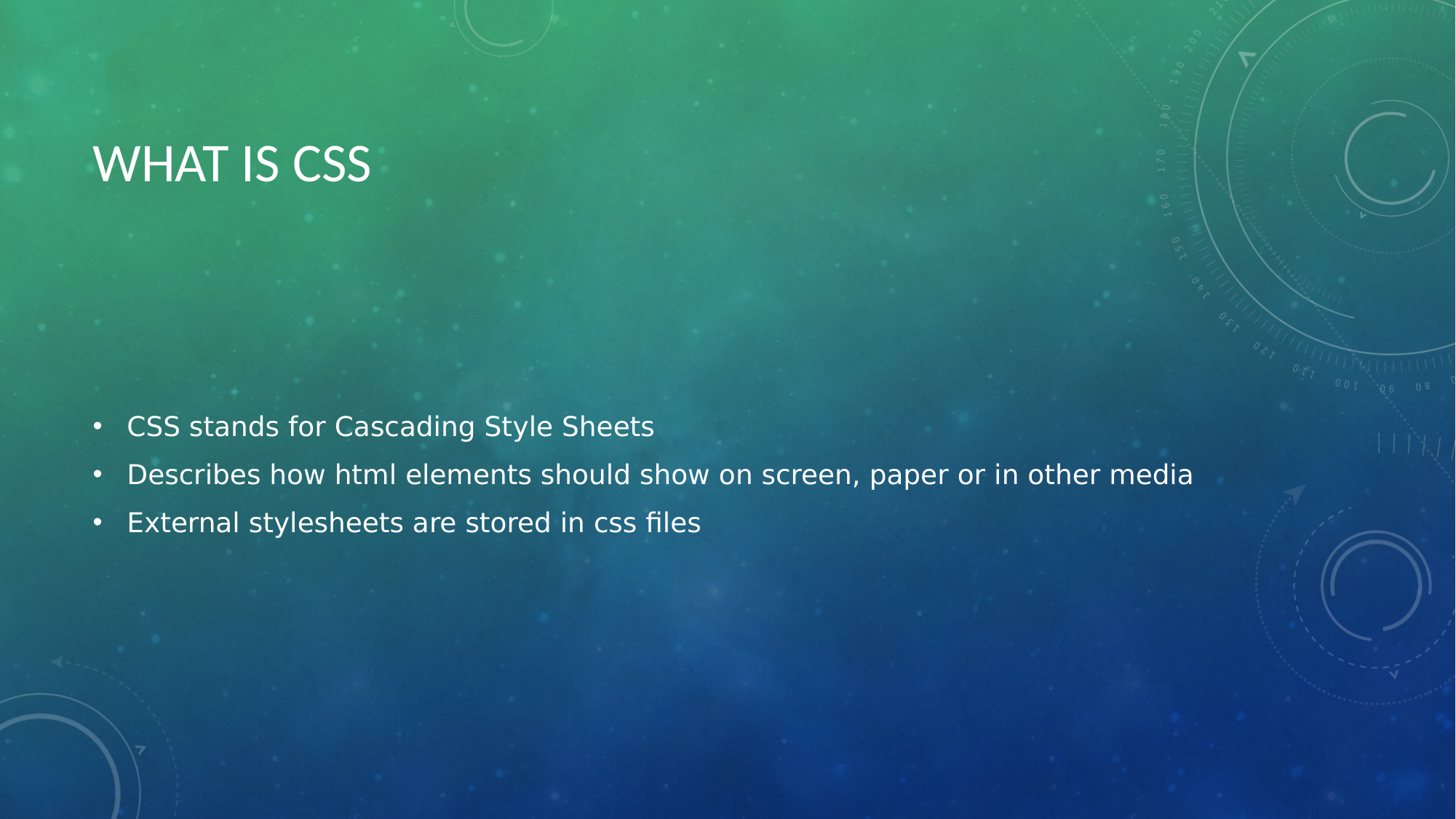

# What is CSS
CSS stands for Cascading Style Sheets
Describes how html elements should show on screen, paper or in other media
External stylesheets are stored in css files